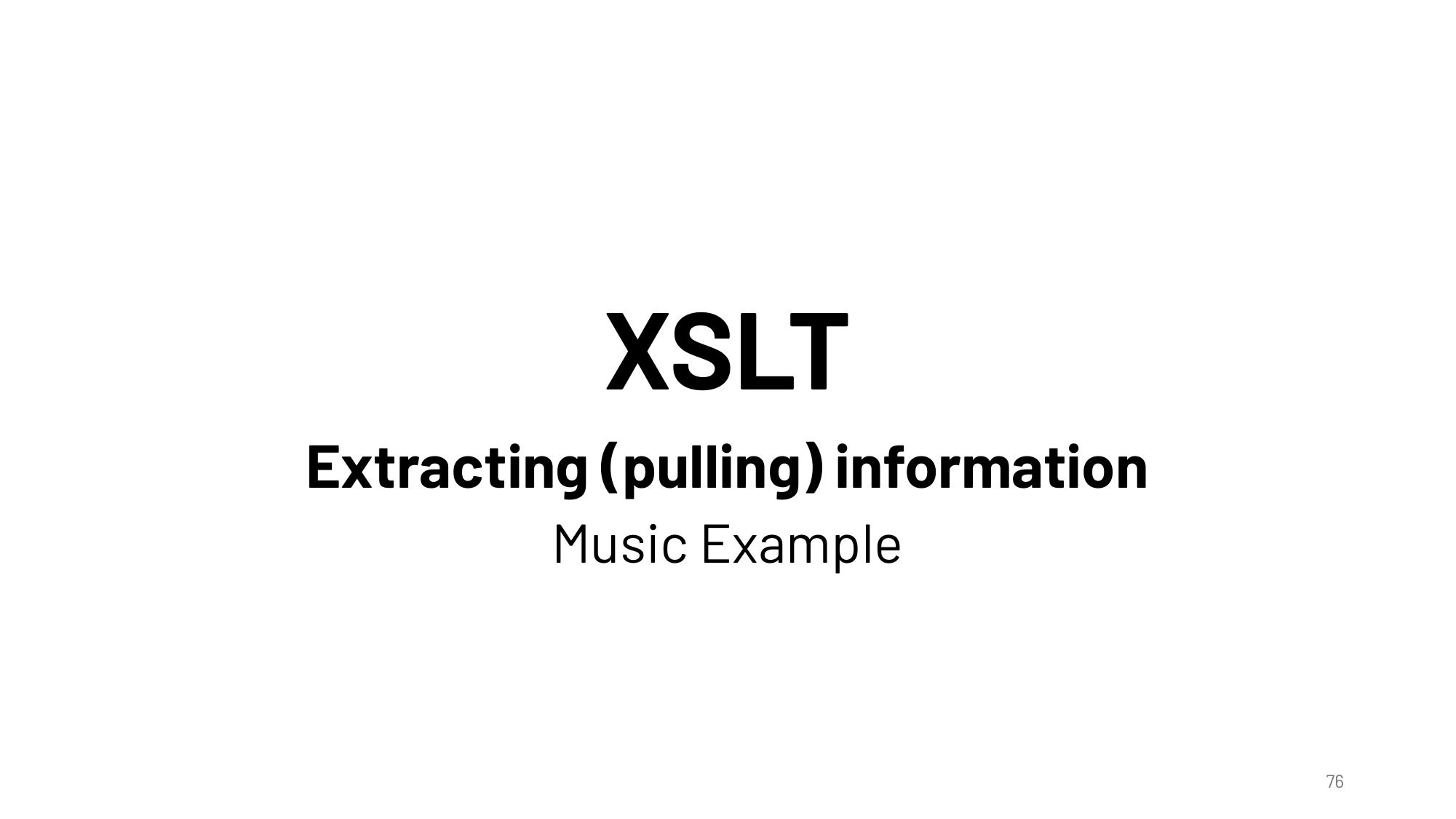

# XSLT
Extracting (pulling) information
Music Example
76